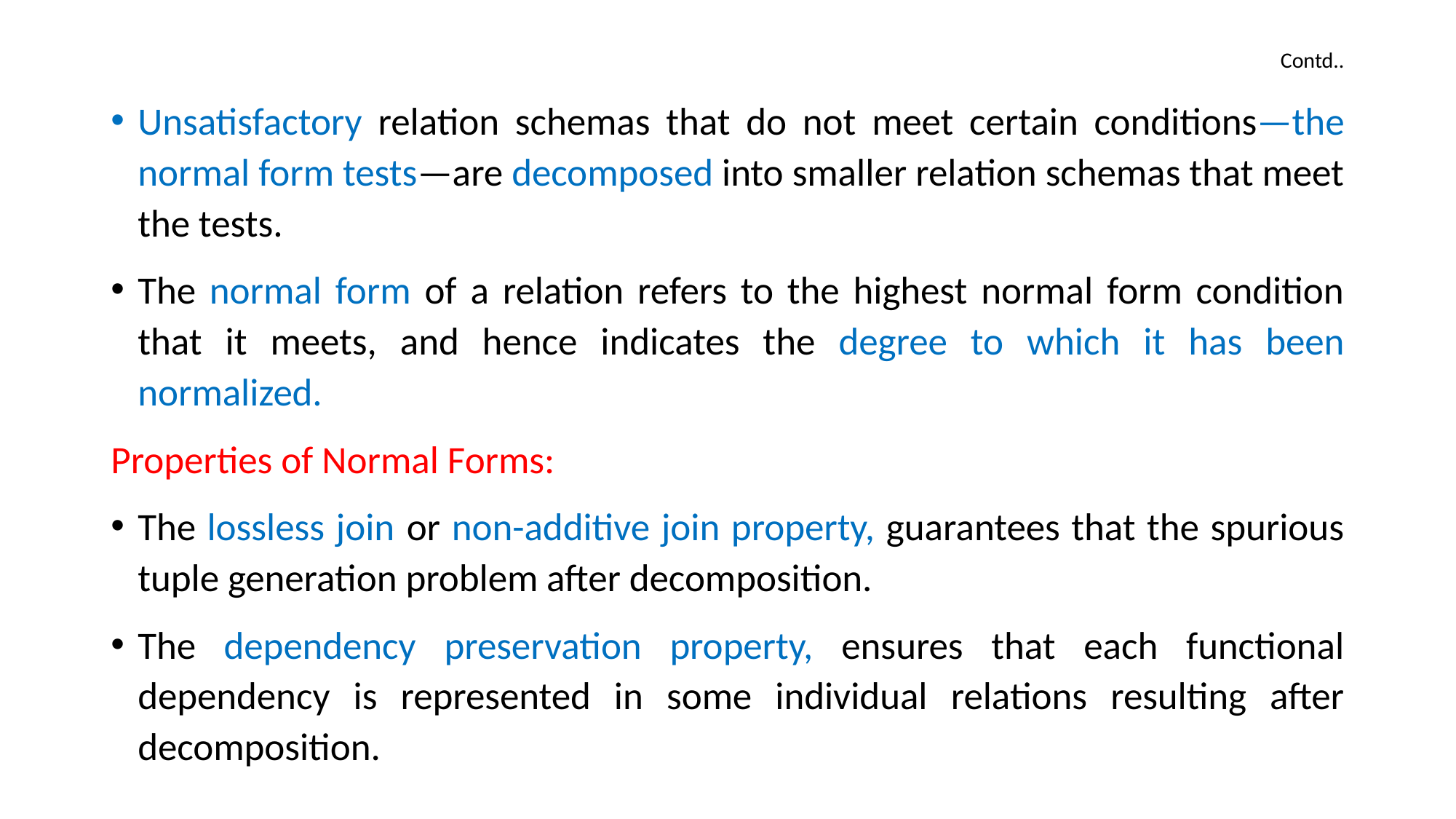

# Contd..
Unsatisfactory relation schemas that do not meet certain conditions—the normal form tests—are decomposed into smaller relation schemas that meet the tests.
The normal form of a relation refers to the highest normal form condition that it meets, and hence indicates the degree to which it has been normalized.
Properties of Normal Forms:
The lossless join or non-additive join property, guarantees that the spurious tuple generation problem after decomposition.
The dependency preservation property, ensures that each functional dependency is represented in some individual relations resulting after decomposition.